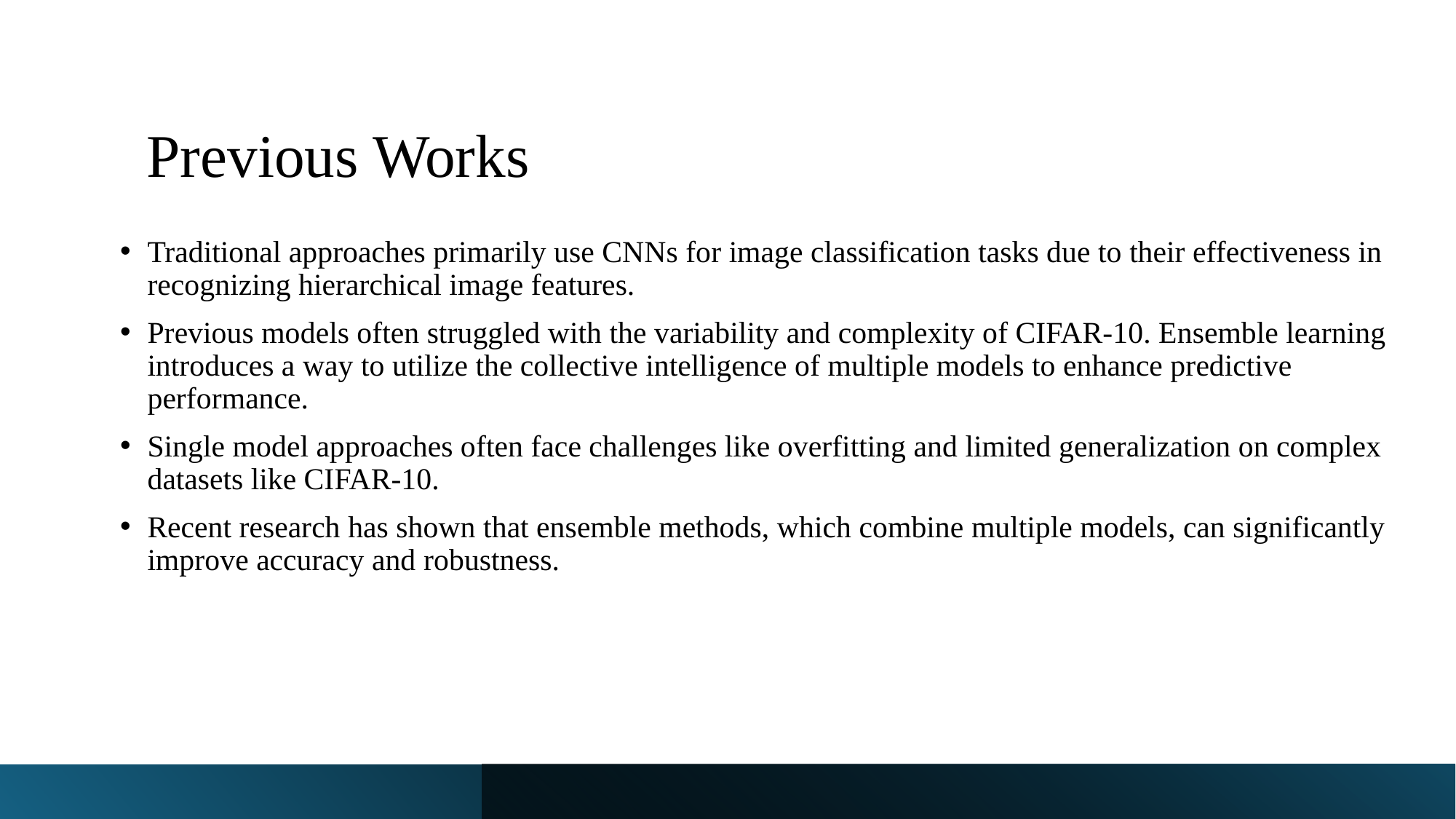

# Previous Works
Traditional approaches primarily use CNNs for image classification tasks due to their effectiveness in recognizing hierarchical image features.
Previous models often struggled with the variability and complexity of CIFAR-10. Ensemble learning introduces a way to utilize the collective intelligence of multiple models to enhance predictive performance.
Single model approaches often face challenges like overfitting and limited generalization on complex datasets like CIFAR-10.
Recent research has shown that ensemble methods, which combine multiple models, can significantly improve accuracy and robustness.